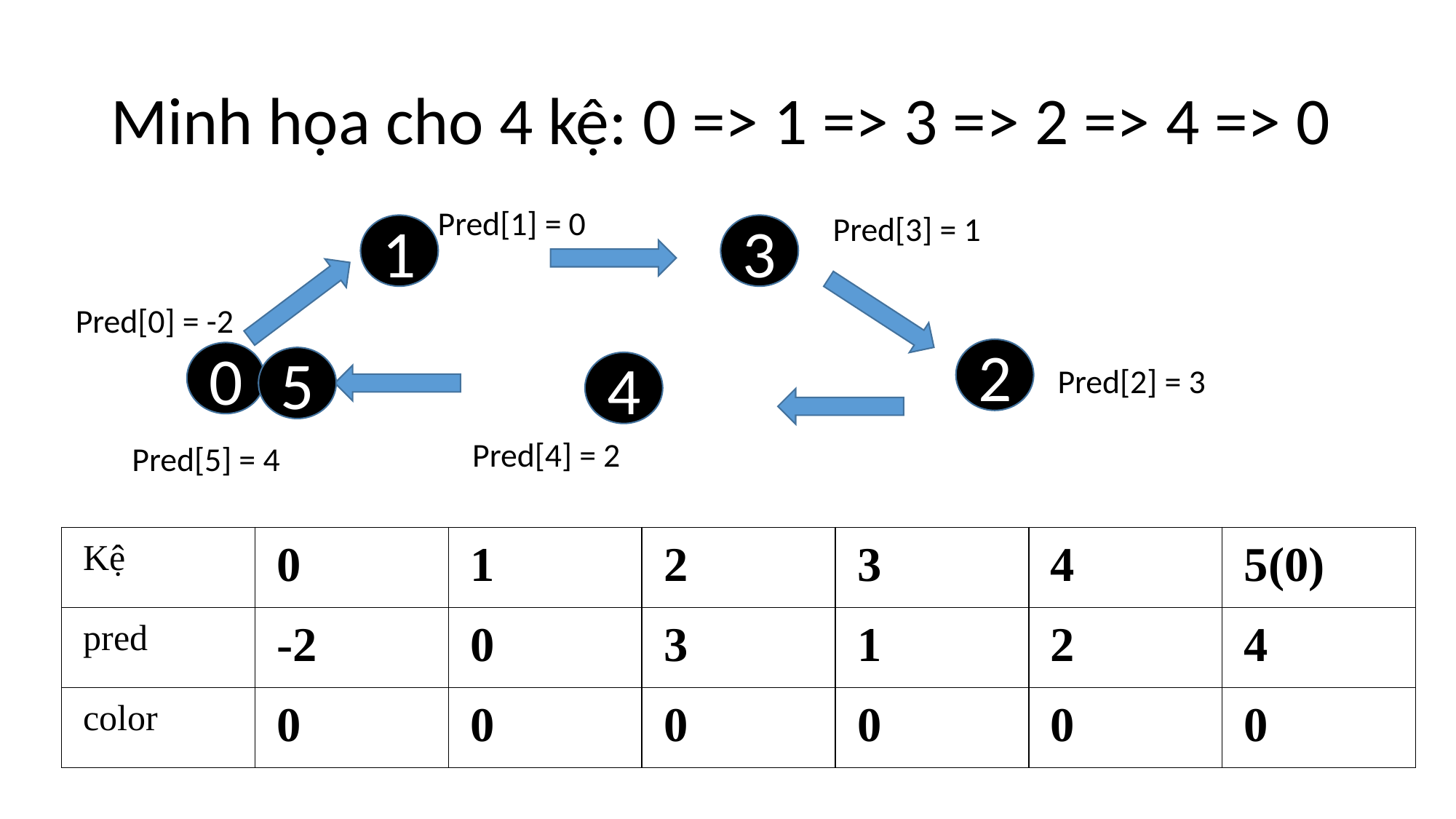

# Minh họa cho 4 kệ: 0 => 1 => 3 => 2 => 4 => 0
Pred[1] = 0
Pred[3] = 1
1
3

Pred[0] = -2

2
0
5
4
Pred[2] = 3

Pred[4] = 2
Pred[5] = 4
| Kệ | 0 | 1 | 2 | 3 | 4 | 5(0) |
| --- | --- | --- | --- | --- | --- | --- |
| pred | -2 | 0 | 3 | 1 | 2 | 4 |
| color | 0 | 0 | 0 | 0 | 0 | 0 |